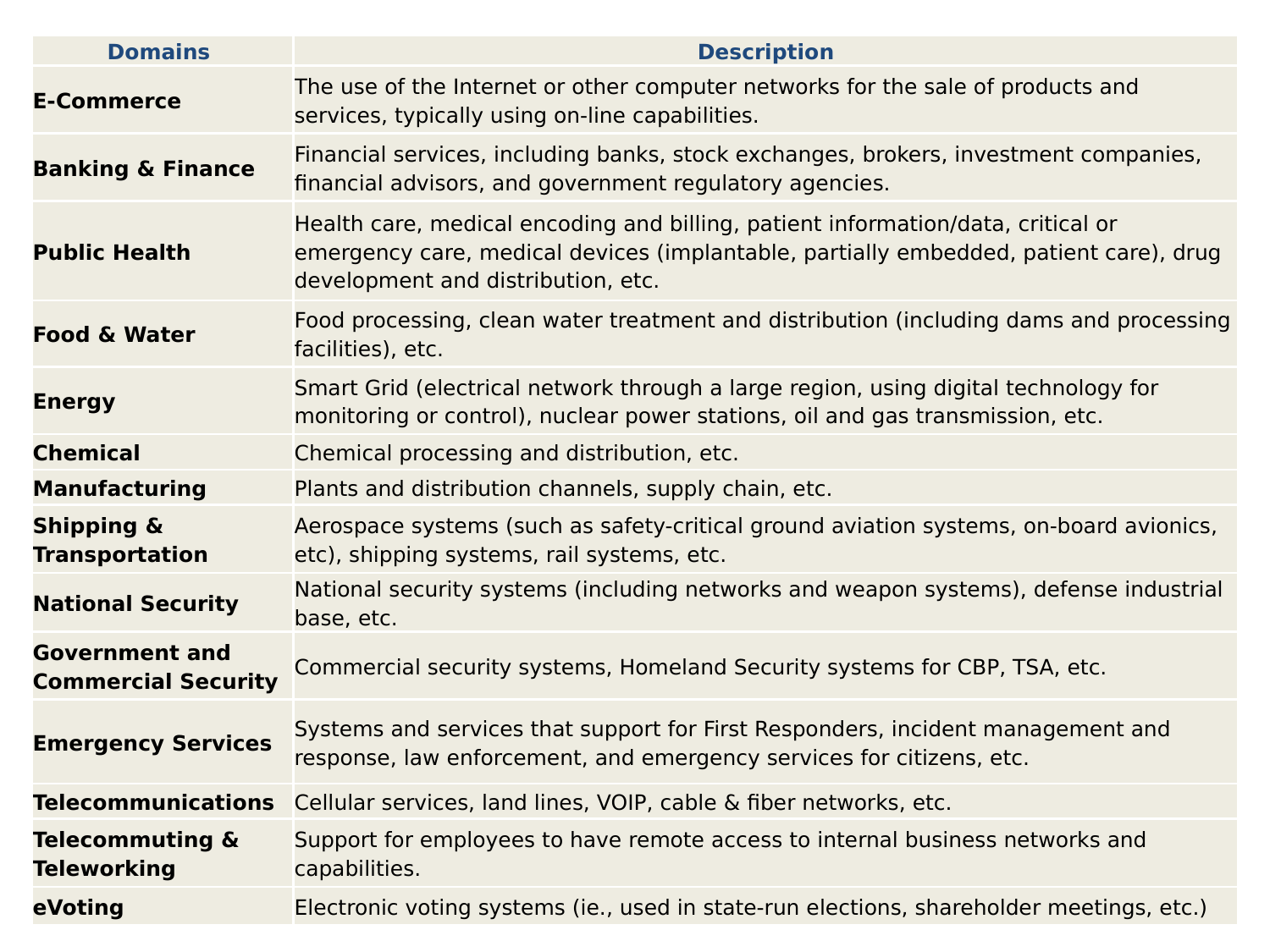

| Domains | Description |
| --- | --- |
| E-Commerce | The use of the Internet or other computer networks for the sale of products and services, typically using on-line capabilities. |
| Banking & Finance | Financial services, including banks, stock exchanges, brokers, investment companies, financial advisors, and government regulatory agencies. |
| Public Health | Health care, medical encoding and billing, patient information/data, critical or emergency care, medical devices (implantable, partially embedded, patient care), drug development and distribution, etc. |
| Food & Water | Food processing, clean water treatment and distribution (including dams and processing facilities), etc. |
| Energy | Smart Grid (electrical network through a large region, using digital technology for monitoring or control), nuclear power stations, oil and gas transmission, etc. |
| Chemical | Chemical processing and distribution, etc. |
| Manufacturing | Plants and distribution channels, supply chain, etc. |
| Shipping & Transportation | Aerospace systems (such as safety-critical ground aviation systems, on-board avionics, etc), shipping systems, rail systems, etc. |
| National Security | National security systems (including networks and weapon systems), defense industrial base, etc. |
| Government and Commercial Security | Commercial security systems, Homeland Security systems for CBP, TSA, etc. |
| Emergency Services | Systems and services that support for First Responders, incident management and response, law enforcement, and emergency services for citizens, etc. |
| Telecommunications | Cellular services, land lines, VOIP, cable & fiber networks, etc. |
| Telecommuting & Teleworking | Support for employees to have remote access to internal business networks and capabilities. |
| eVoting | Electronic voting systems (ie., used in state-run elections, shareholder meetings, etc.) |